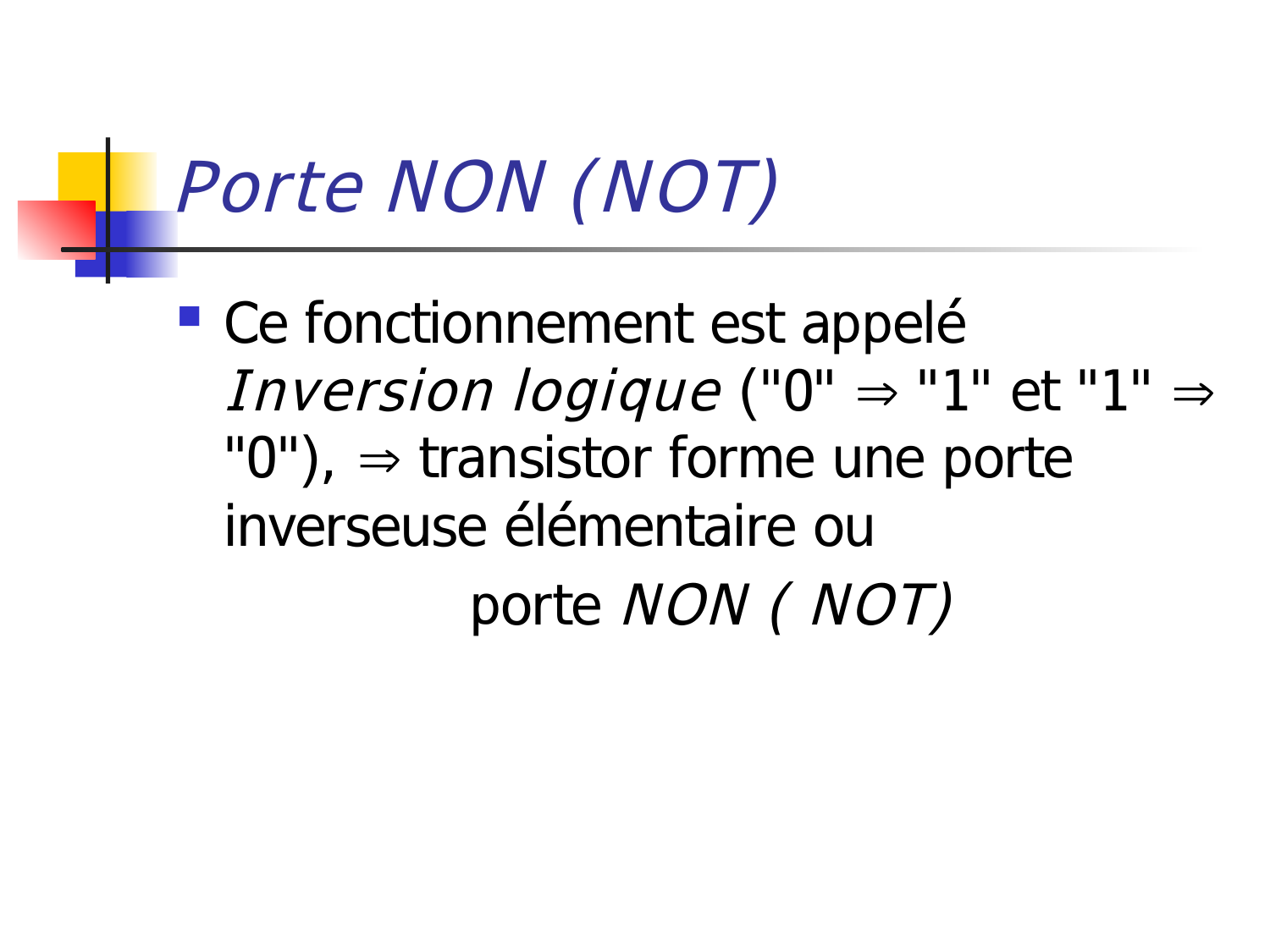

# Porte NON (NOT)
Ce fonctionnement est appelé Inversion logique ("0" ⇒ "1" et "1" ⇒ "0"), ⇒ transistor forme une porte inverseuse élémentaire ou
 porte NON ( NOT)